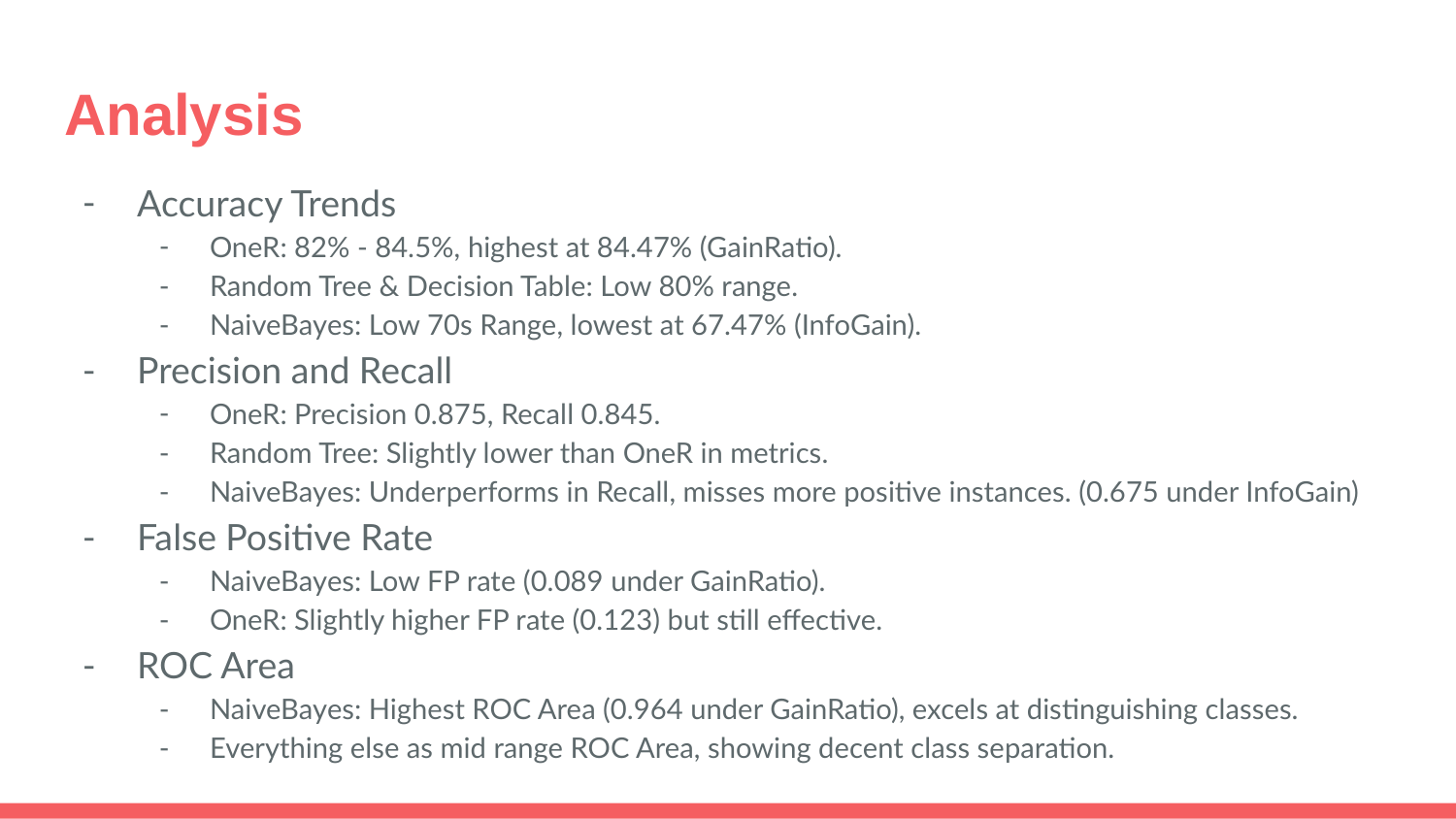

# Analysis
Accuracy Trends
OneR: 82% - 84.5%, highest at 84.47% (GainRatio).
Random Tree & Decision Table: Low 80% range.
NaiveBayes: Low 70s Range, lowest at 67.47% (InfoGain).
Precision and Recall
OneR: Precision 0.875, Recall 0.845.
Random Tree: Slightly lower than OneR in metrics.
NaiveBayes: Underperforms in Recall, misses more positive instances. (0.675 under InfoGain)
False Positive Rate
NaiveBayes: Low FP rate (0.089 under GainRatio).
OneR: Slightly higher FP rate (0.123) but still effective.
ROC Area
NaiveBayes: Highest ROC Area (0.964 under GainRatio), excels at distinguishing classes.
Everything else as mid range ROC Area, showing decent class separation.